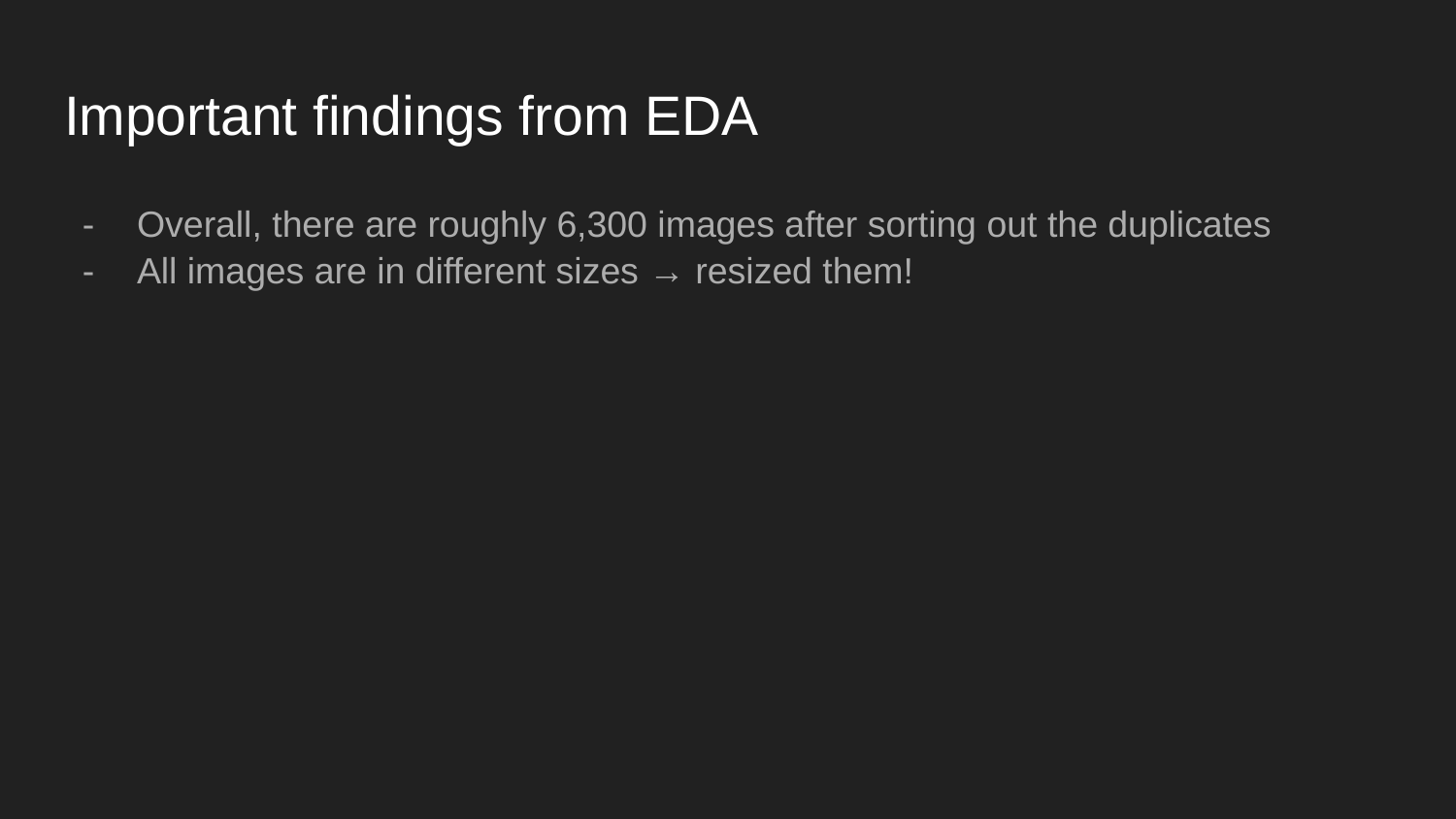

# Important findings from EDA

Overall, there are roughly 6,300 images after sorting out the duplicates
All images are in different sizes → resized them!